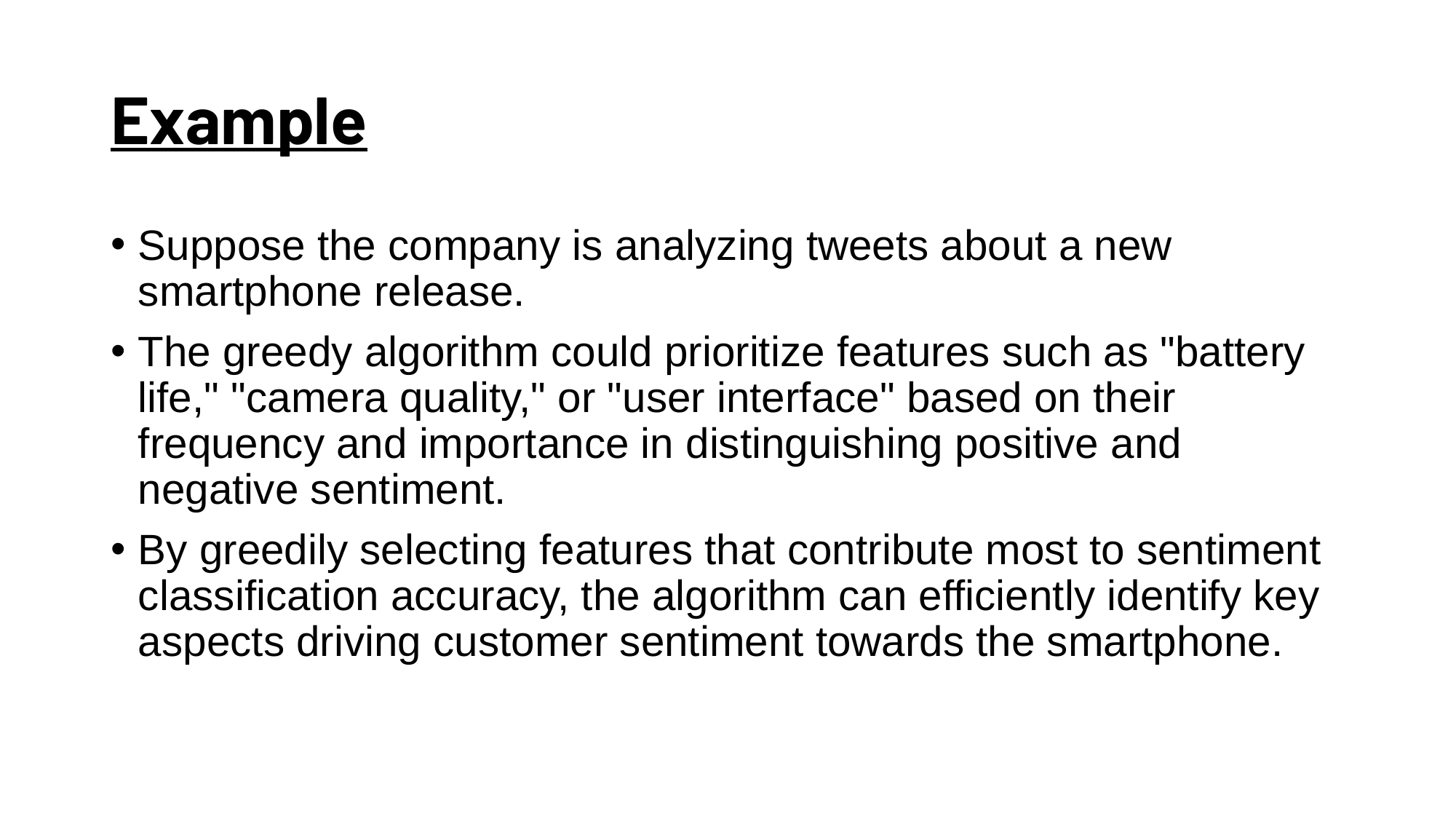

# Example
Suppose the company is analyzing tweets about a new smartphone release.
The greedy algorithm could prioritize features such as "battery life," "camera quality," or "user interface" based on their frequency and importance in distinguishing positive and negative sentiment.
By greedily selecting features that contribute most to sentiment classification accuracy, the algorithm can efficiently identify key aspects driving customer sentiment towards the smartphone.